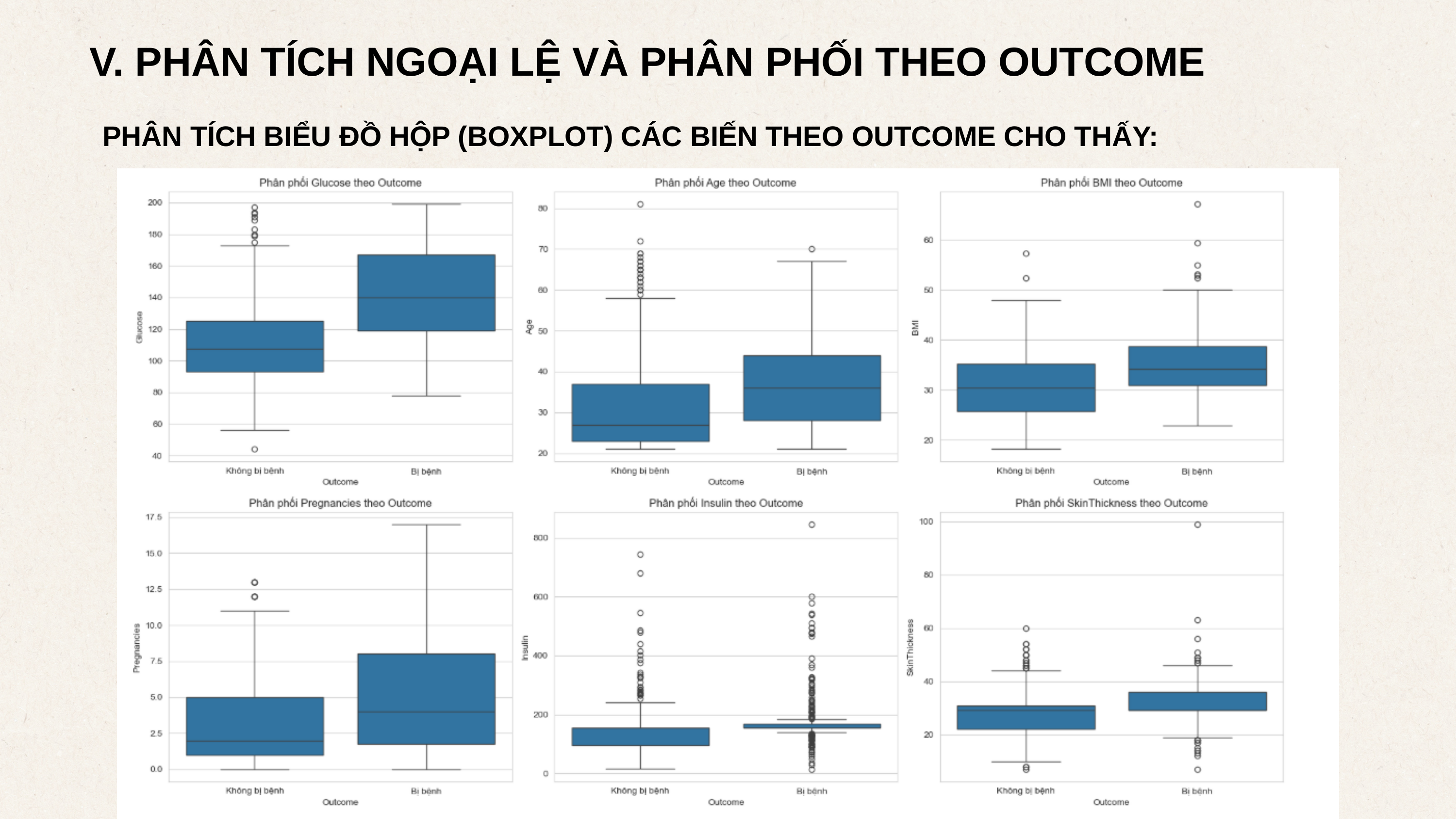

V. PHÂN TÍCH NGOẠI LỆ VÀ PHÂN PHỐI THEO OUTCOME
PHÂN TÍCH BIỂU ĐỒ HỘP (BOXPLOT) CÁC BIẾN THEO OUTCOME CHO THẤY: